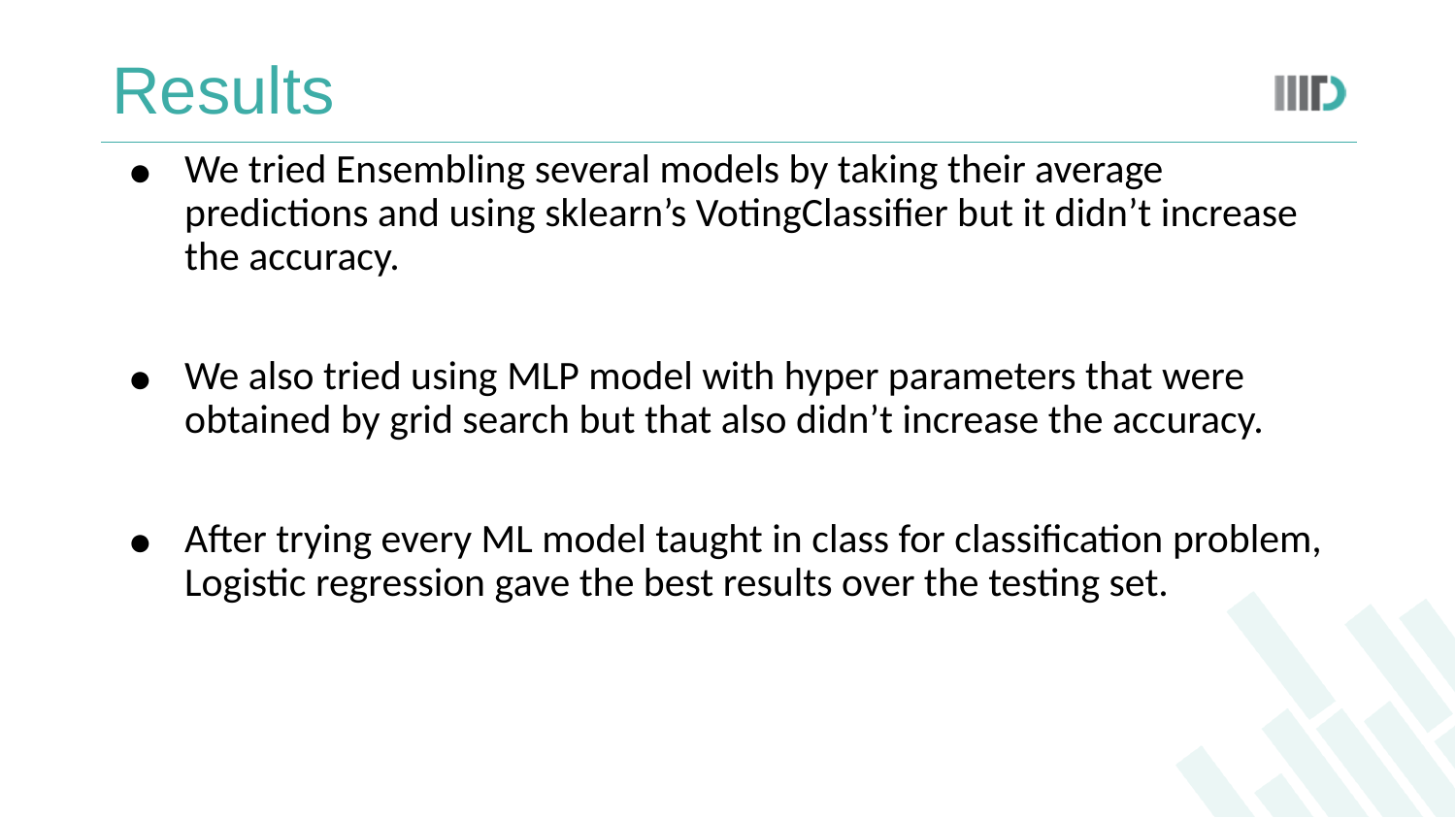

# Results
We tried Ensembling several models by taking their average predictions and using sklearn’s VotingClassifier but it didn’t increase the accuracy.

We also tried using MLP model with hyper parameters that were obtained by grid search but that also didn’t increase the accuracy.

After trying every ML model taught in class for classification problem, Logistic regression gave the best results over the testing set.